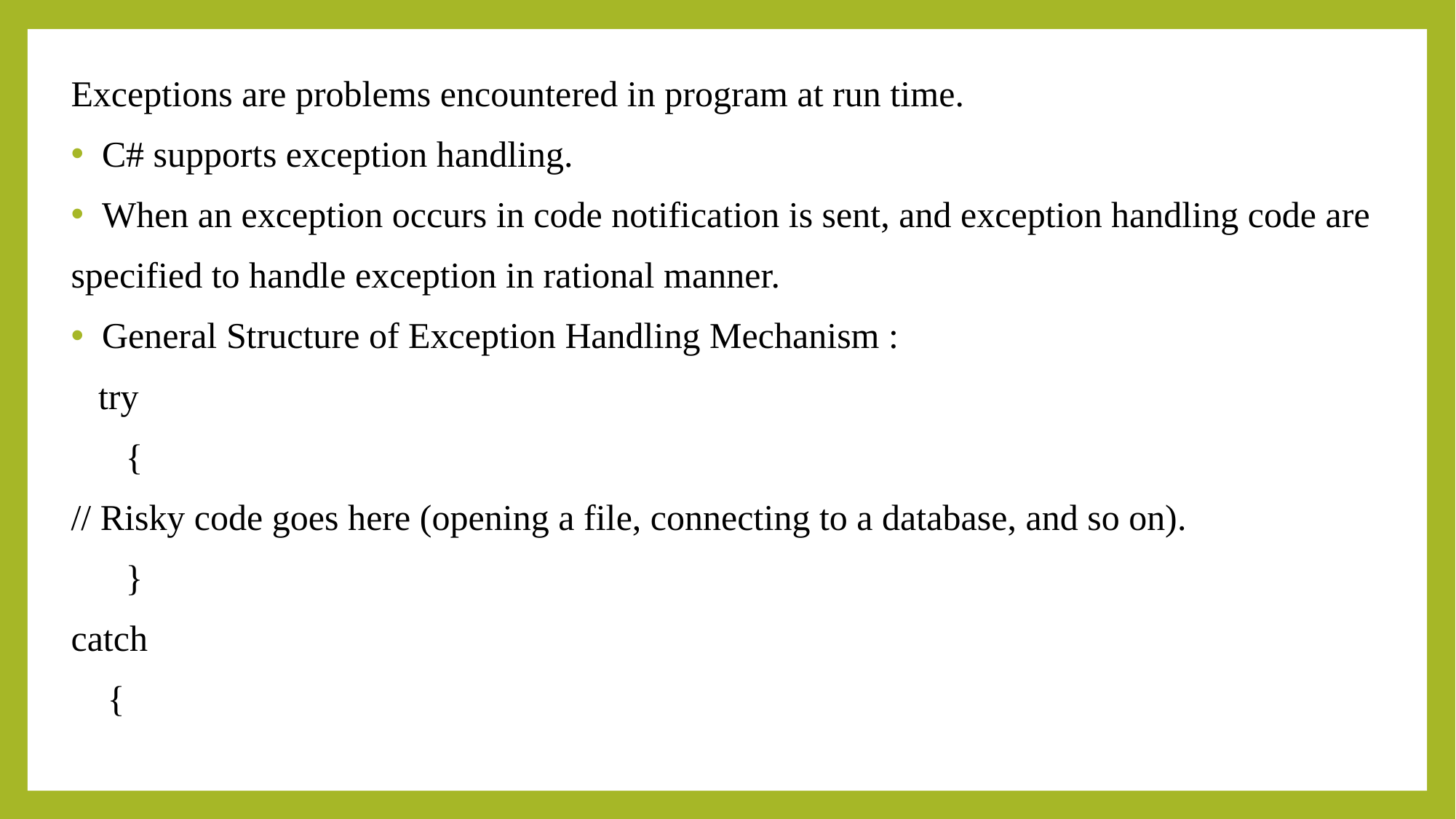

Exceptions are problems encountered in program at run time.
 C# supports exception handling.
 When an exception occurs in code notification is sent, and exception handling code are
specified to handle exception in rational manner.
 General Structure of Exception Handling Mechanism :
   try
      {
// Risky code goes here (opening a file, connecting to a database, and so on).
      }
catch
    {